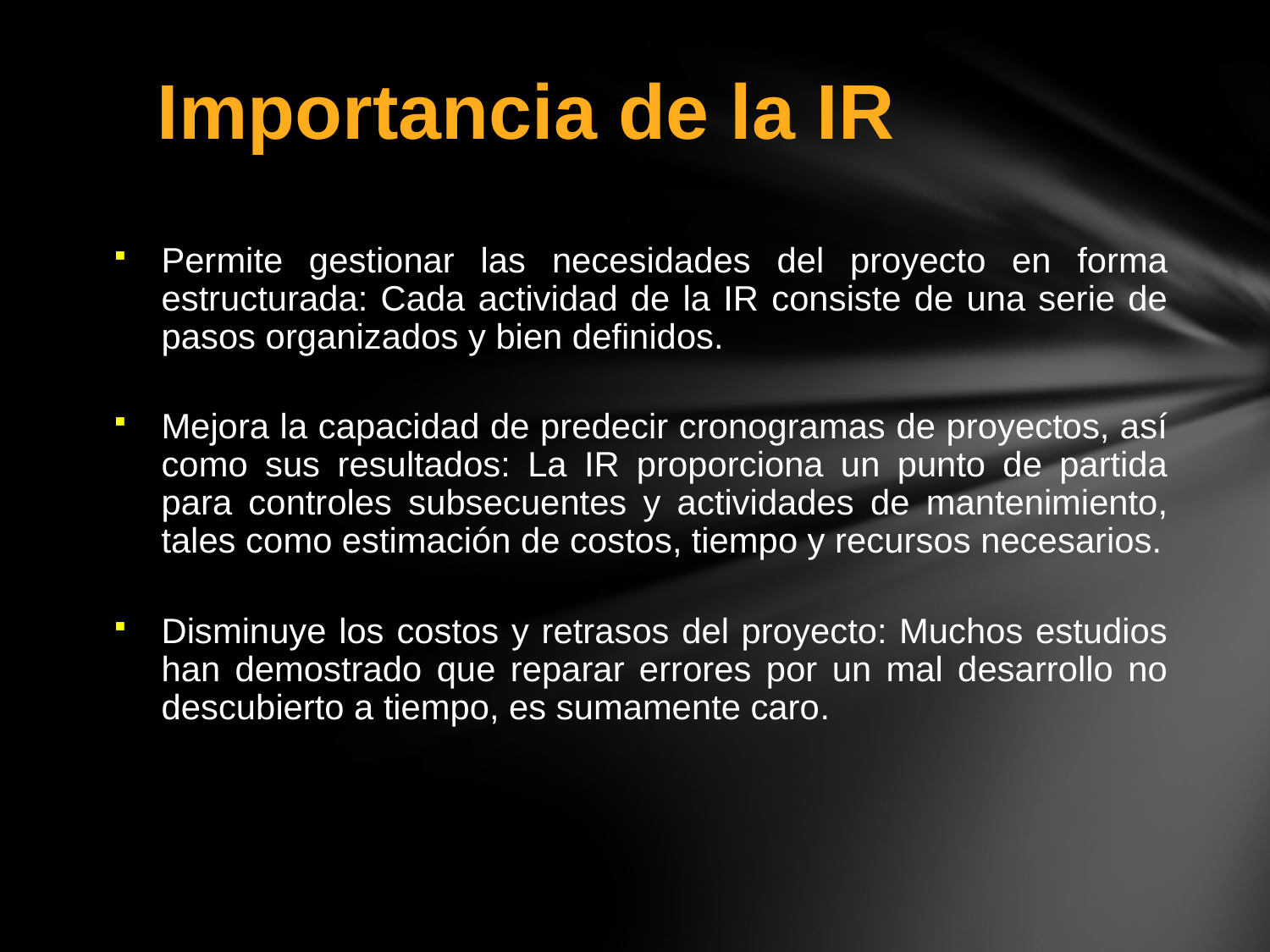

Importancia de la IR
Permite gestionar las necesidades del proyecto en forma estructurada: Cada actividad de la IR consiste de una serie de pasos organizados y bien definidos.

Mejora la capacidad de predecir cronogramas de proyectos, así como sus resultados: La IR proporciona un punto de partida para controles subsecuentes y actividades de mantenimiento, tales como estimación de costos, tiempo y recursos necesarios.

Disminuye los costos y retrasos del proyecto: Muchos estudios han demostrado que reparar errores por un mal desarrollo no descubierto a tiempo, es sumamente caro.